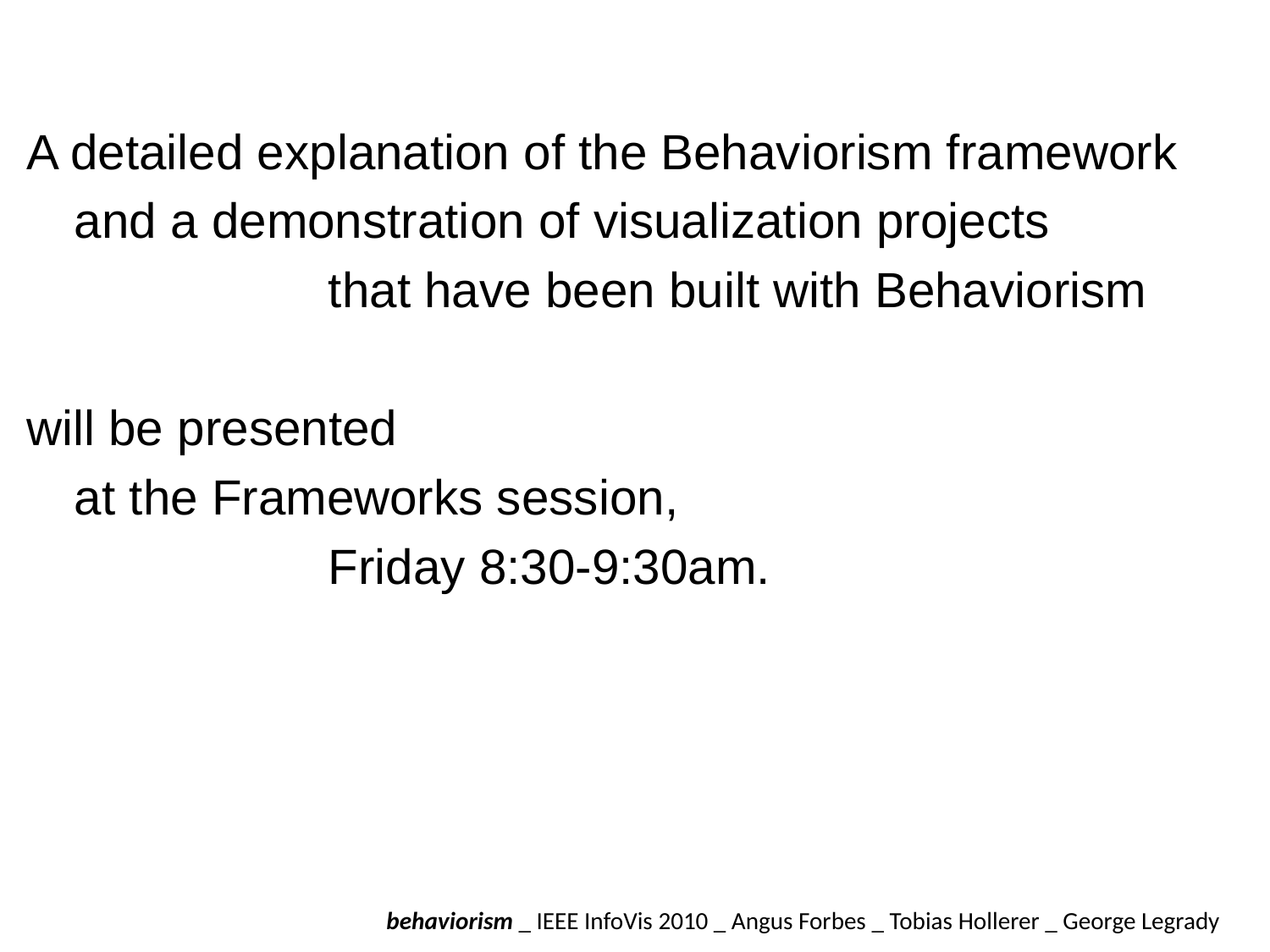

#
A detailed explanation of the Behaviorism framework
	and a demonstration of visualization projects
			that have been built with Behaviorism

will be presented
	at the Frameworks session,
			Friday 8:30-9:30am.